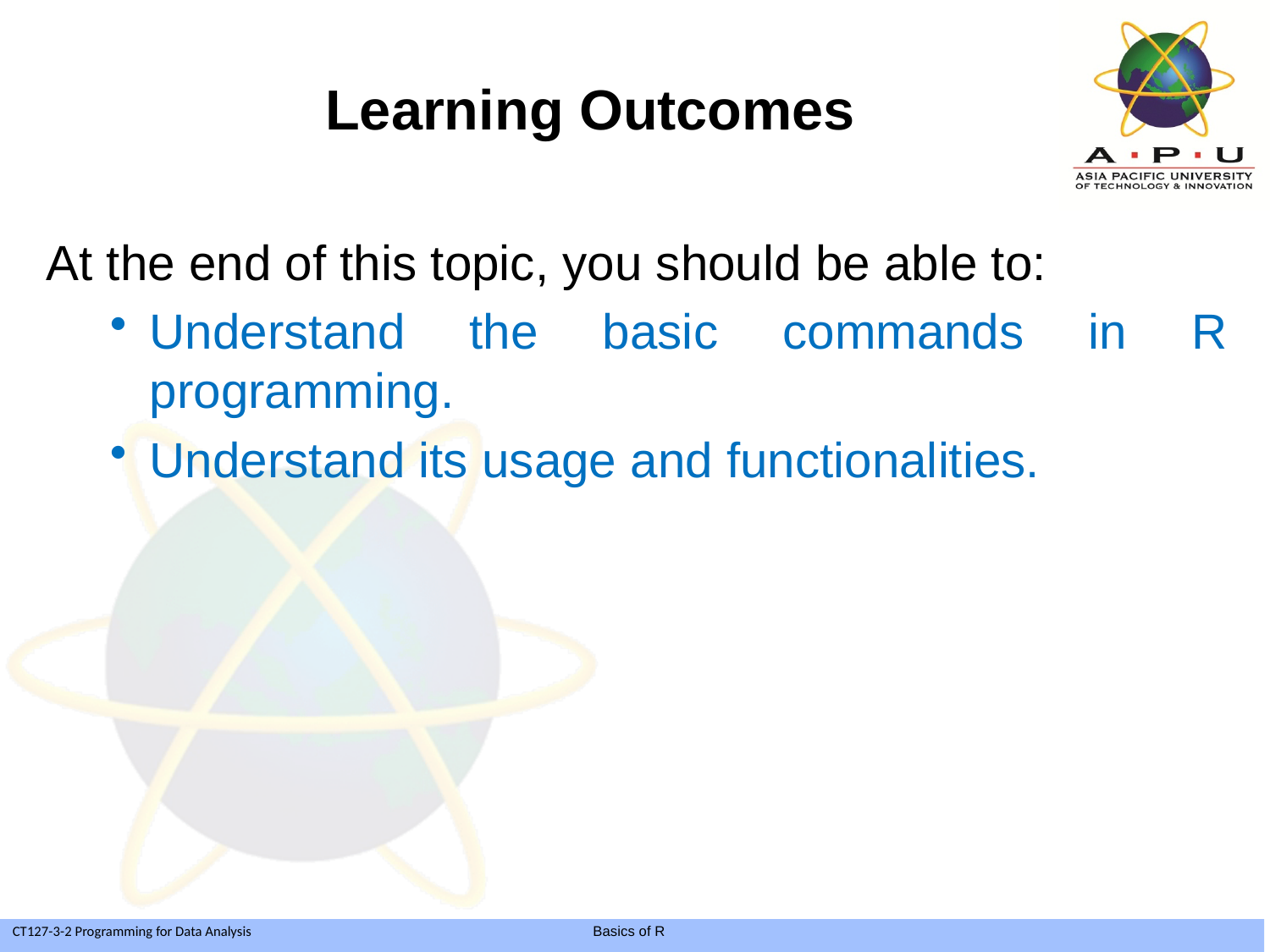

Learning Outcomes
At the end of this topic, you should be able to:
Understand the basic commands in R programming.
Understand its usage and functionalities.